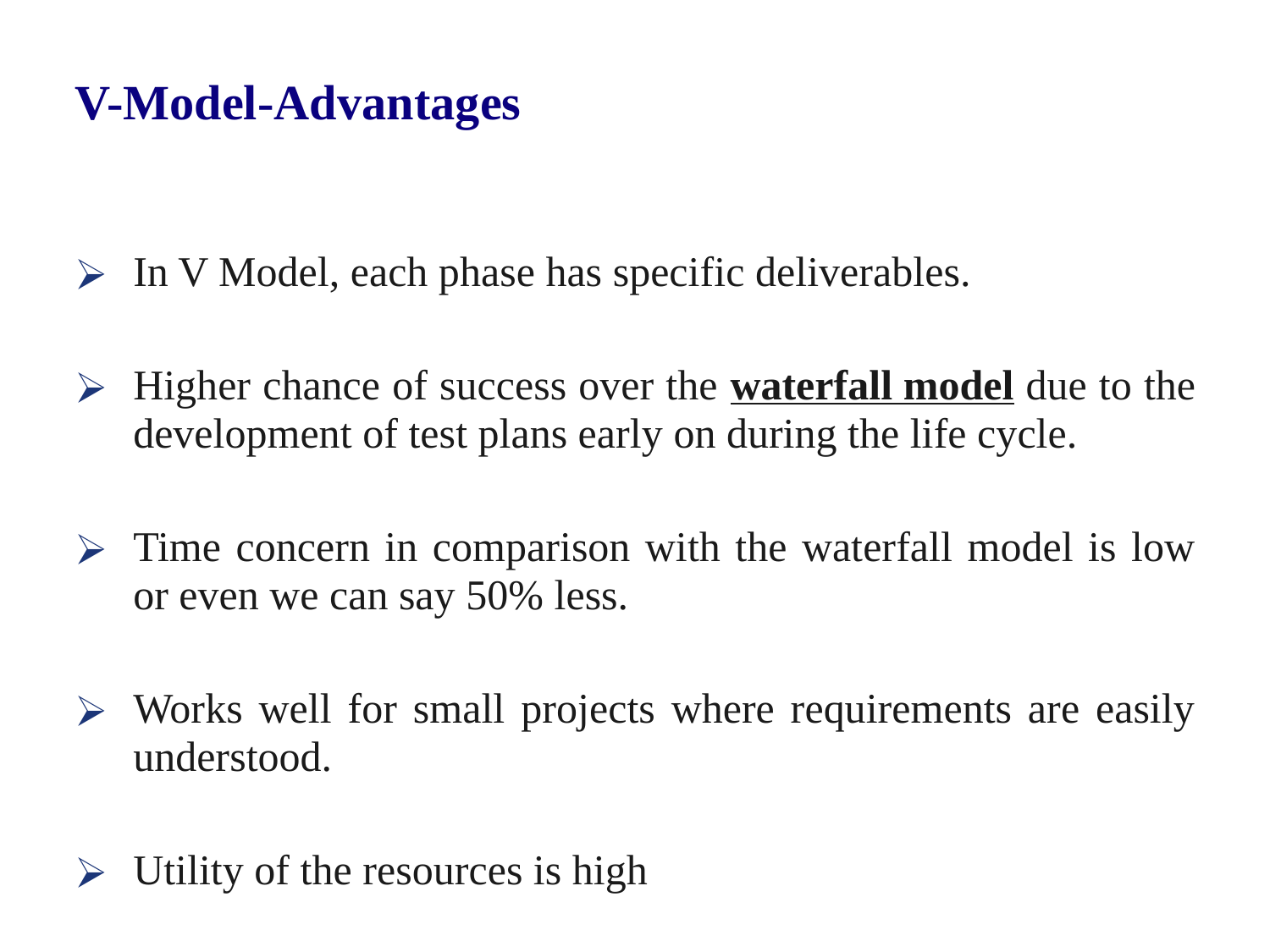

# V-Model-Advantages
In V Model, each phase has specific deliverables.

Higher chance of success over the waterfall model due to the development of test plans early on during the life cycle.

Time concern in comparison with the waterfall model is low or even we can say 50% less.

Works well for small projects where requirements are easily understood.

Utility of the resources is high